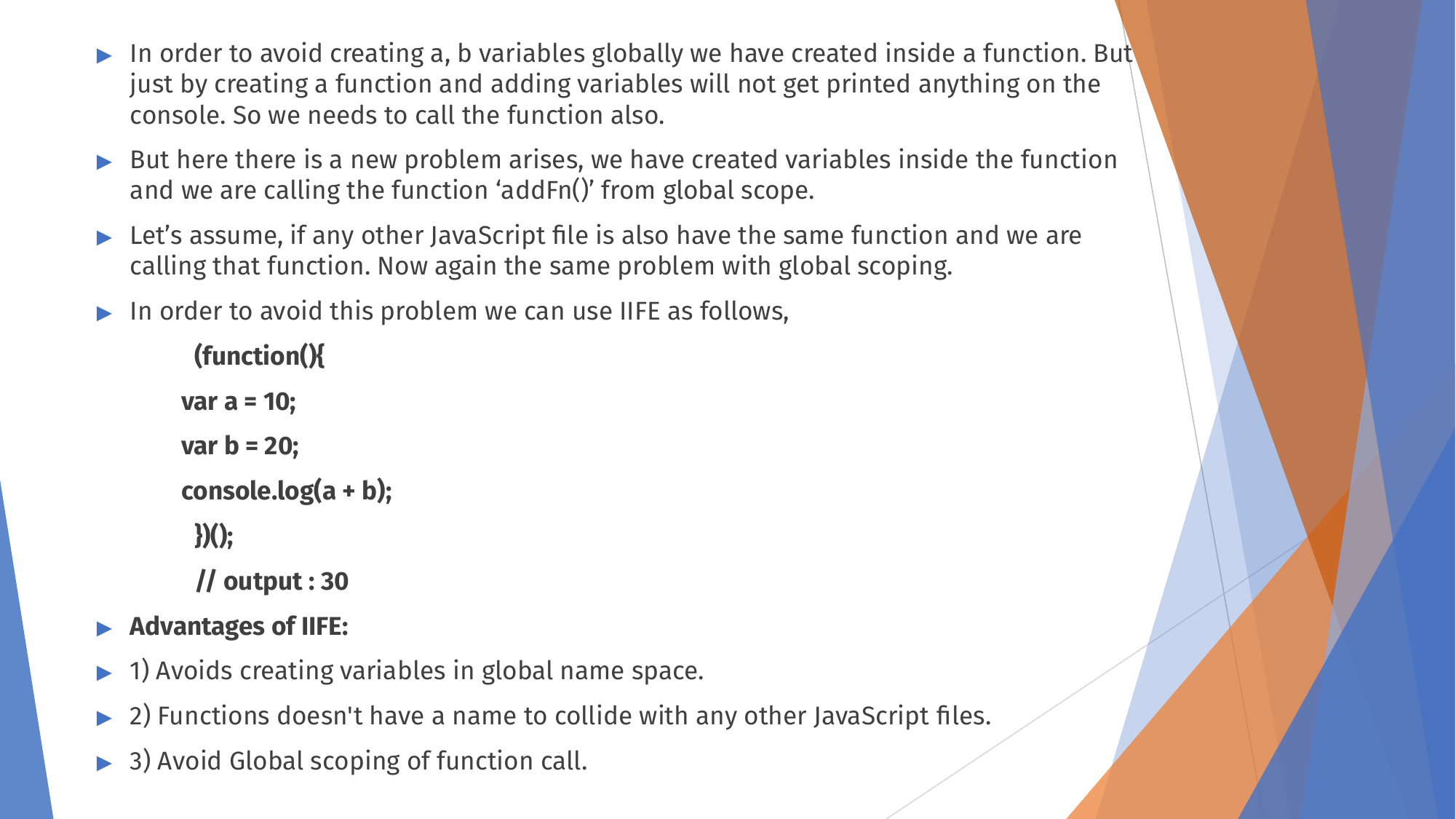

In order to avoid creating a, b variables globally we have created inside a function. But just by creating a function and adding variables will not get printed anything on the console. So we needs to call the function also.
But here there is a new problem arises, we have created variables inside the function and we are calling the function ‘addFn()’ from global scope.
Let’s assume, if any other JavaScript ﬁle is also have the same function and we are calling that function. Now again the same problem with global scoping.
In order to avoid this problem we can use IIFE as follows,
	(function(){
var a = 10;
var b = 20;
console.log(a + b);
	})();
	// output : 30
Advantages of IIFE:
1) Avoids creating variables in global name space.
2) Functions doesn't have a name to collide with any other JavaScript files.
3) Avoid Global scoping of function call.